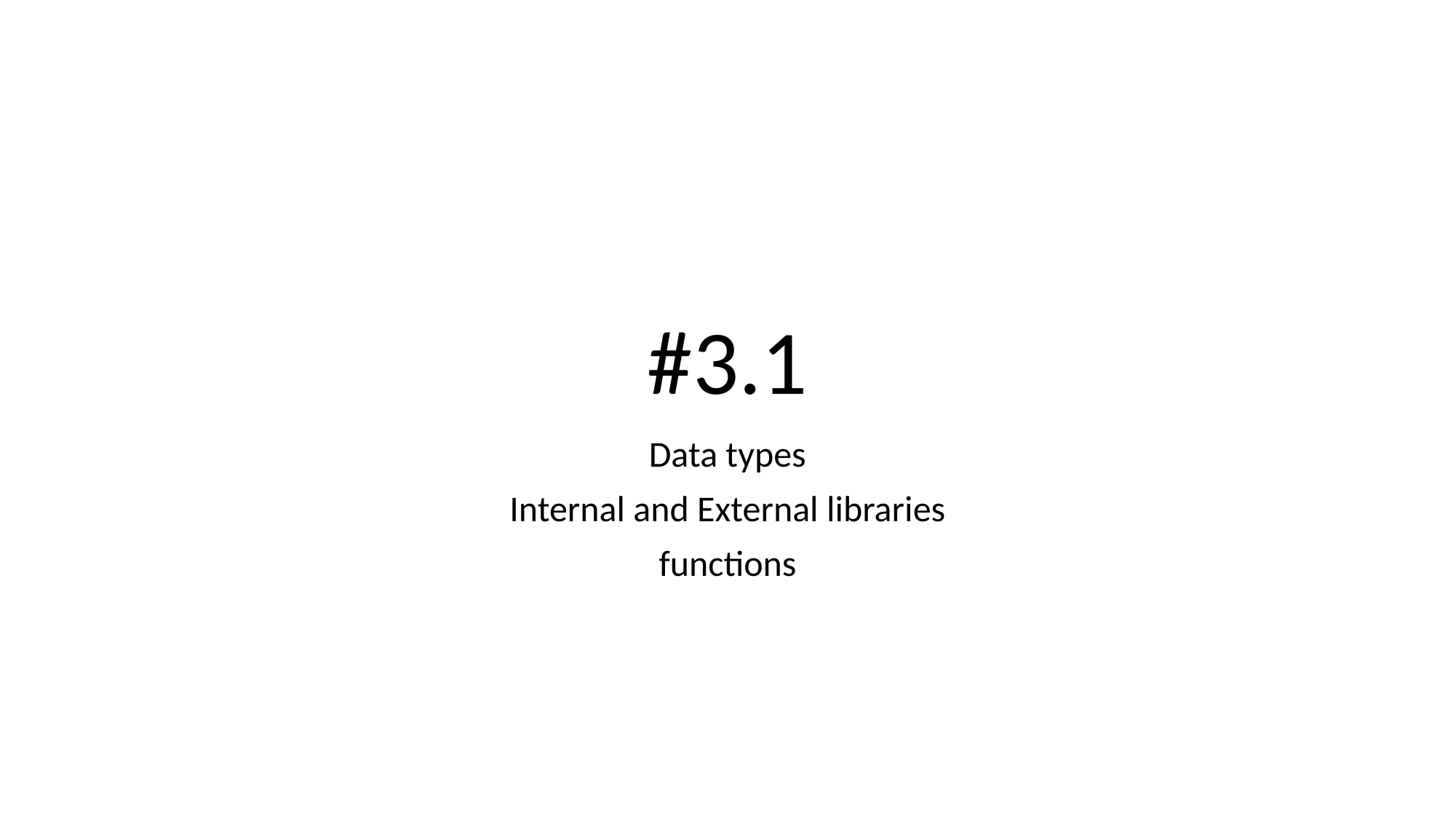

# #3.1
Data types
Internal and External libraries
functions